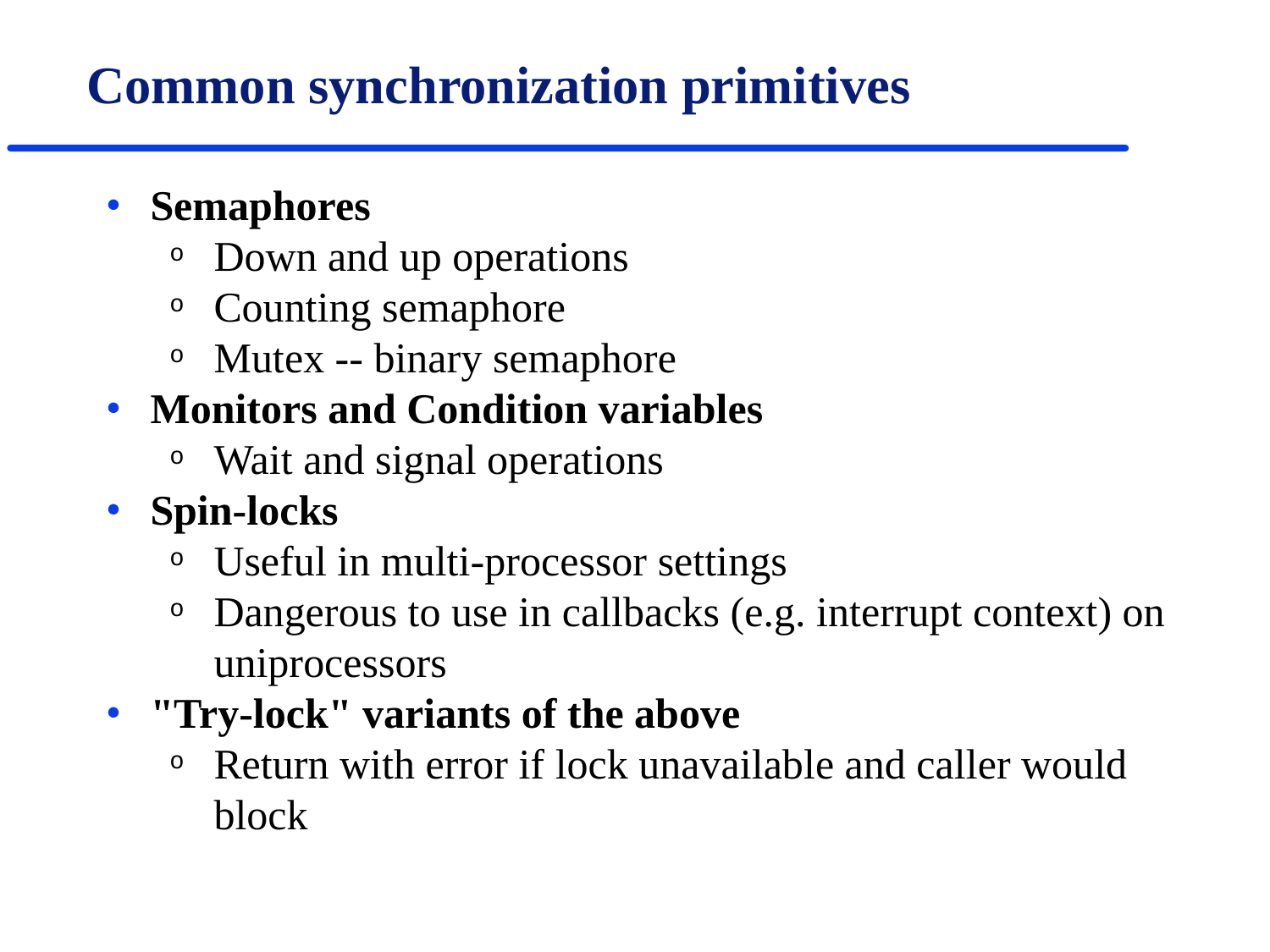

# Common synchronization primitives
Semaphores
Down and up operations
Counting semaphore
Mutex -- binary semaphore
Monitors and Condition variables
Wait and signal operations
Spin-locks
Useful in multi-processor settings
Dangerous to use in callbacks (e.g. interrupt context) on uniprocessors
"Try-lock" variants of the above
Return with error if lock unavailable and caller would block